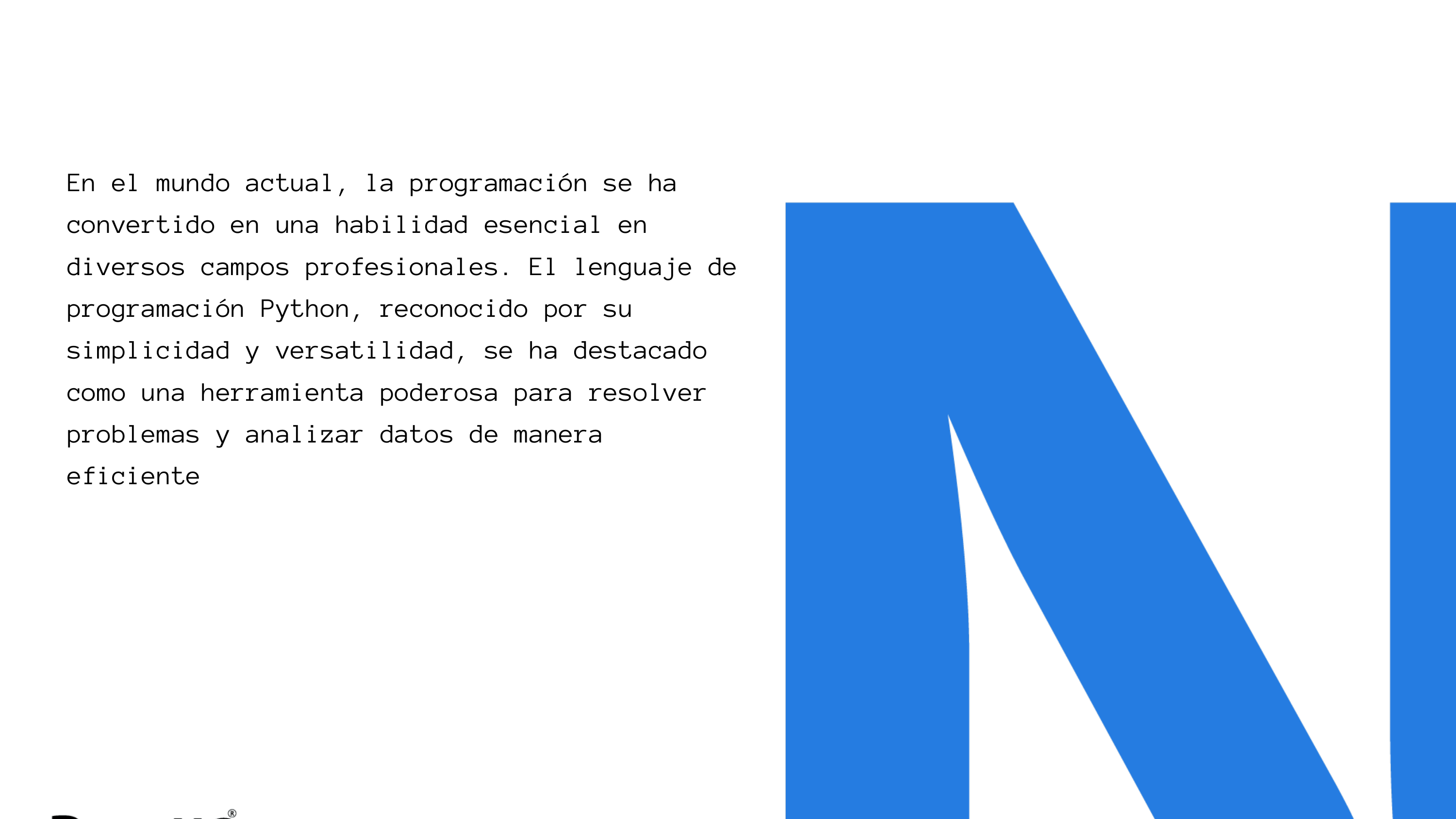

En el mundo actual, la programación se ha convertido en una habilidad esencial en diversos campos profesionales. El lenguaje de programación Python, reconocido por su simplicidad y versatilidad, se ha destacado como una herramienta poderosa para resolver problemas y analizar datos de manera eficiente